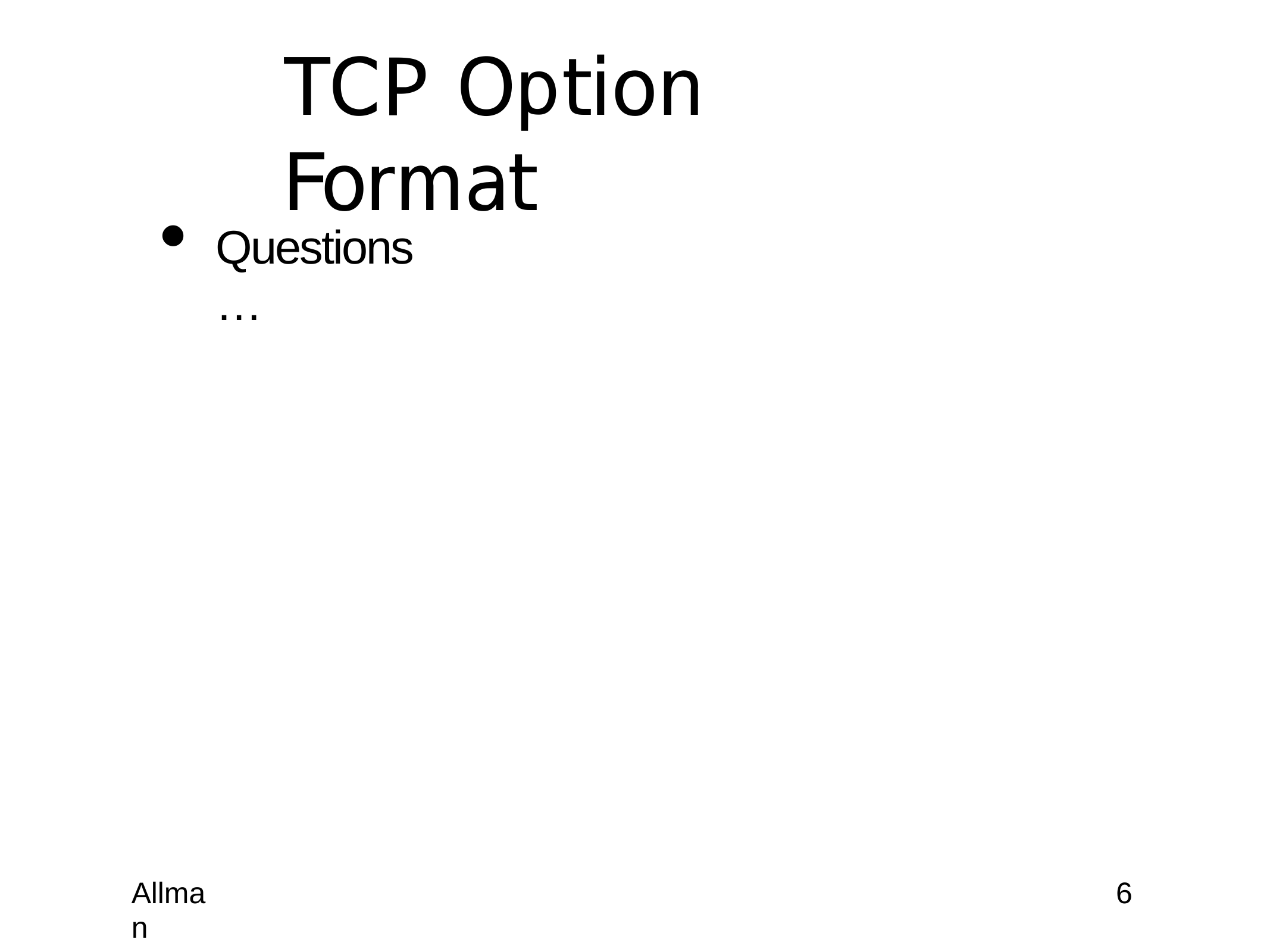

# TCP Option Format
Questions …
Allman
6